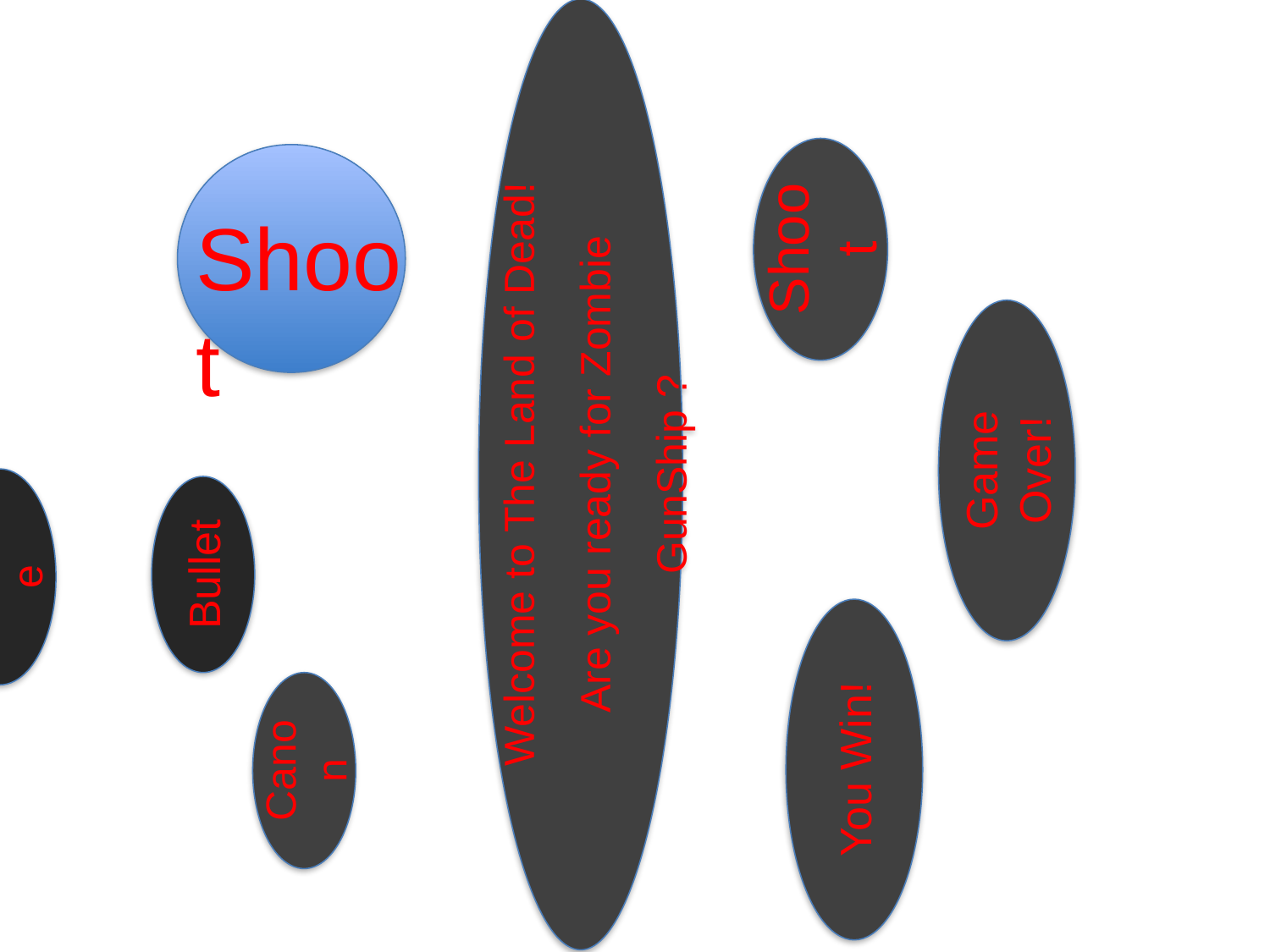

Shoot
Shoot
Welcome to The Land of Dead!
Are you ready for Zombie GunShip ?
Game Over!
Missile
Bullet
You Win!
Canon